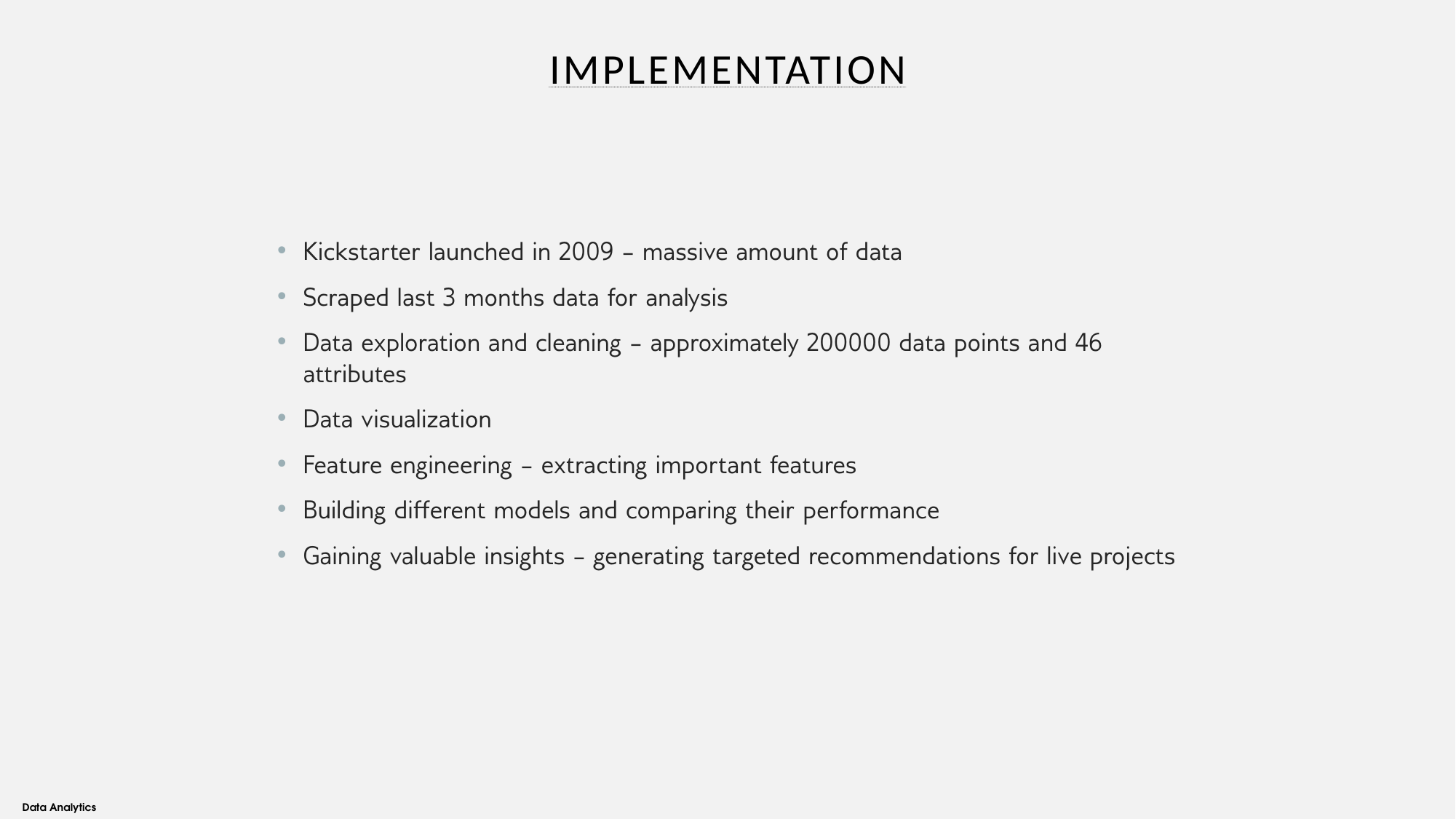

# Implementation
Kickstarter launched in 2009 – massive amount of data
Scraped last 3 months data for analysis
Data exploration and cleaning – approximately 200000 data points and 46 attributes
Data visualization
Feature engineering – extracting important features
Building different models and comparing their performance
Gaining valuable insights – generating targeted recommendations for live projects

Data Analytics